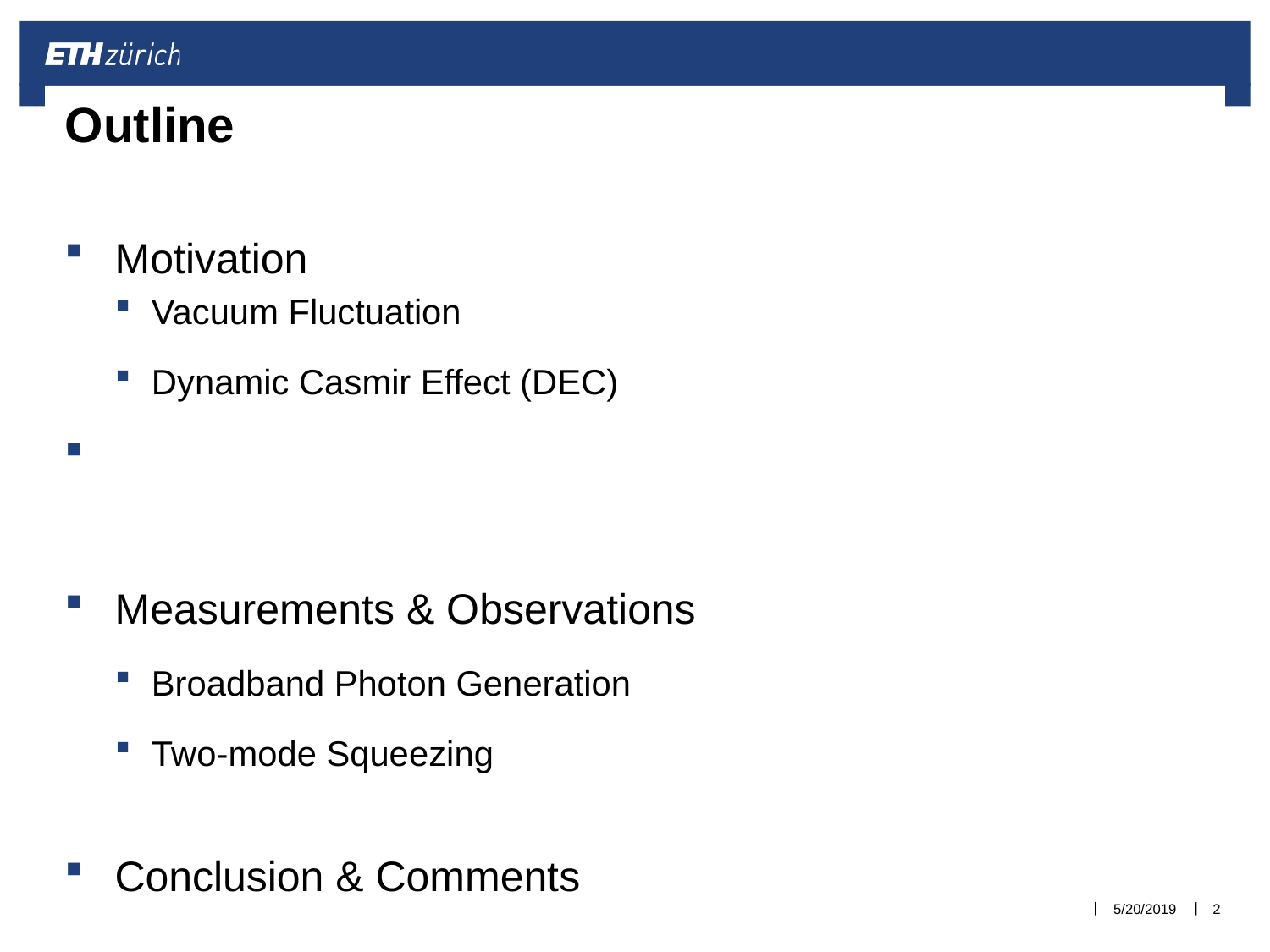

# Outline
Motivation
Vacuum Fluctuation
Dynamic Casmir Effect (DEC)

Experimental Setup

Measurements & Observations
Broadband Photon Generation
Two-mode Squeezing

Conclusion & Comments

5/20/2019
2